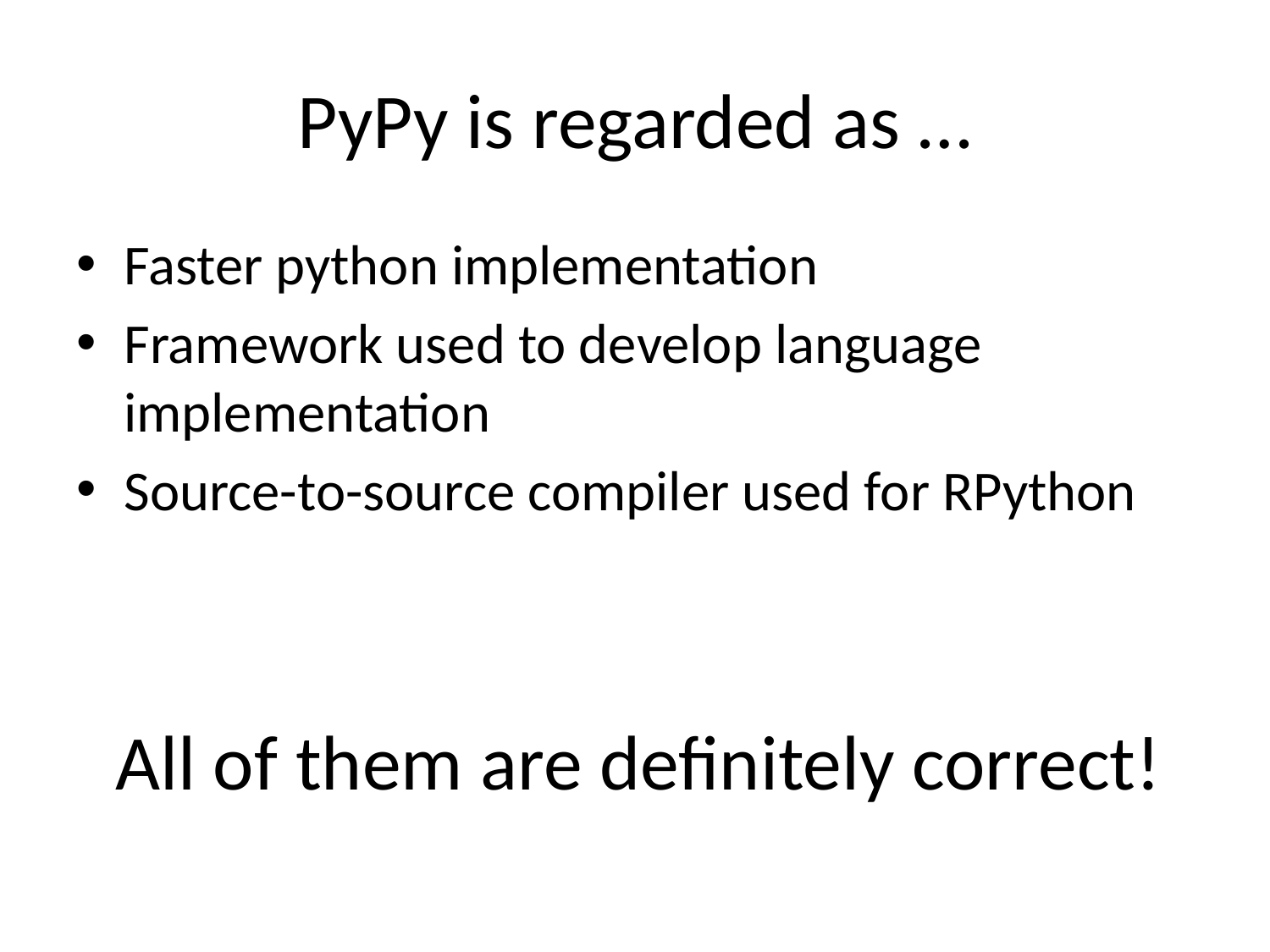

# PyPy is regarded as …
Faster python implementation
Framework used to develop language implementation
Source-to-source compiler used for RPython
All of them are definitely correct!